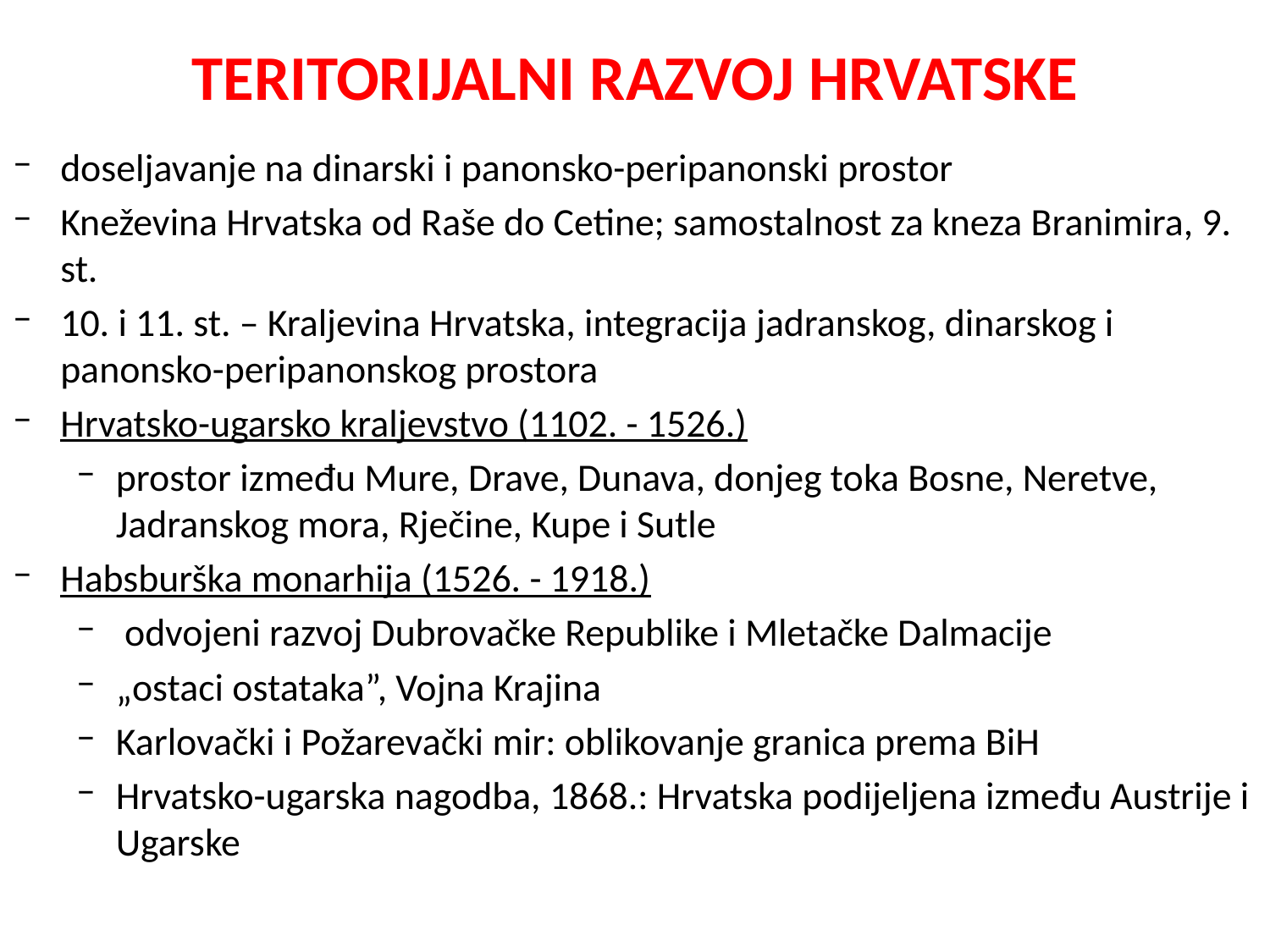

# TERITORIJALNI RAZVOJ HRVATSKE
doseljavanje na dinarski i panonsko-peripanonski prostor
Kneževina Hrvatska od Raše do Cetine; samostalnost za kneza Branimira, 9. st.
10. i 11. st. – Kraljevina Hrvatska, integracija jadranskog, dinarskog i panonsko-peripanonskog prostora
Hrvatsko-ugarsko kraljevstvo (1102. - 1526.)
prostor između Mure, Drave, Dunava, donjeg toka Bosne, Neretve, Jadranskog mora, Rječine, Kupe i Sutle
Habsburška monarhija (1526. - 1918.)
 odvojeni razvoj Dubrovačke Republike i Mletačke Dalmacije
„ostaci ostataka”, Vojna Krajina
Karlovački i Požarevački mir: oblikovanje granica prema BiH
Hrvatsko-ugarska nagodba, 1868.: Hrvatska podijeljena između Austrije i Ugarske